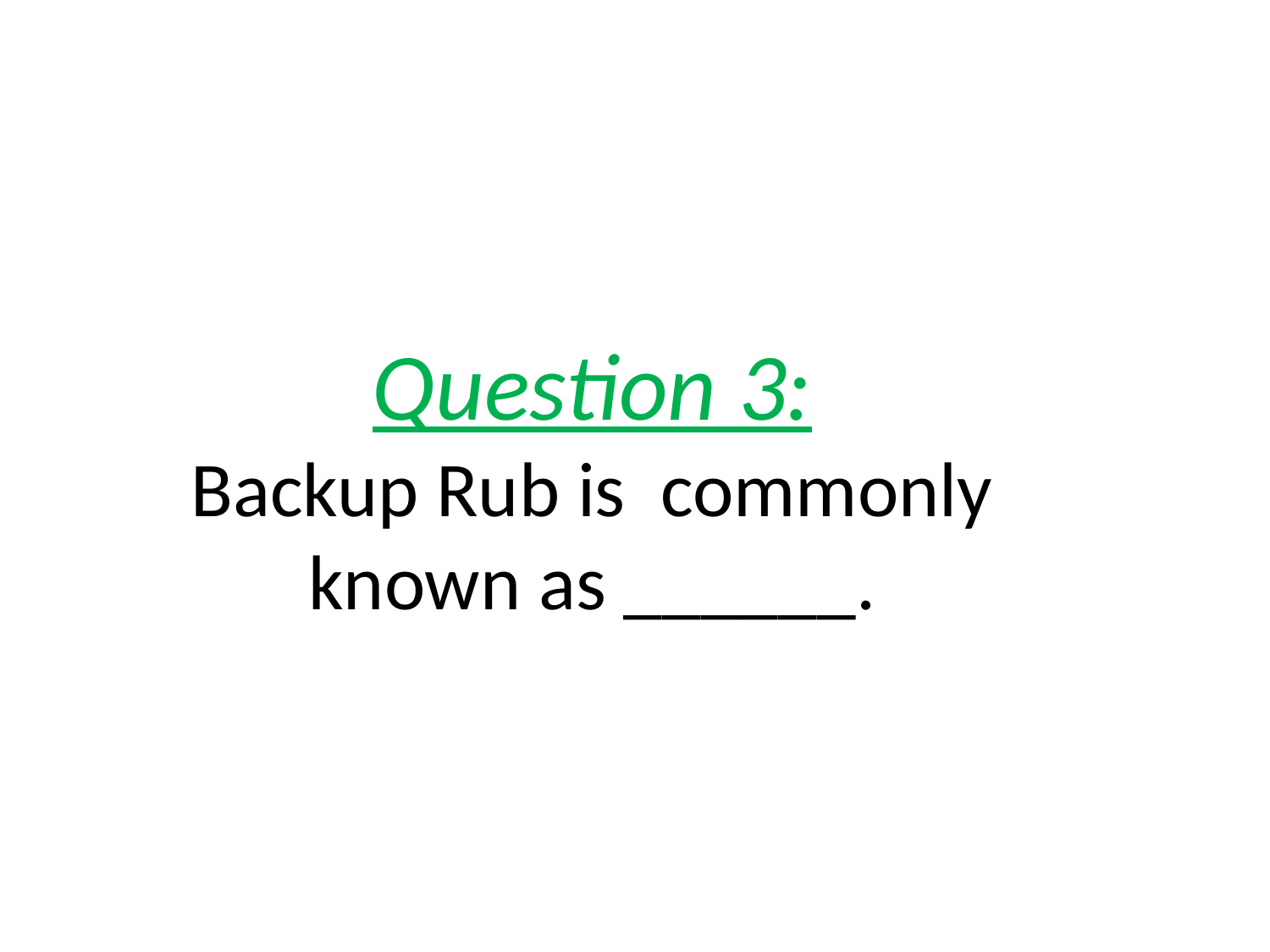

# Question 3: Backup Rub is  commonly known as ______.